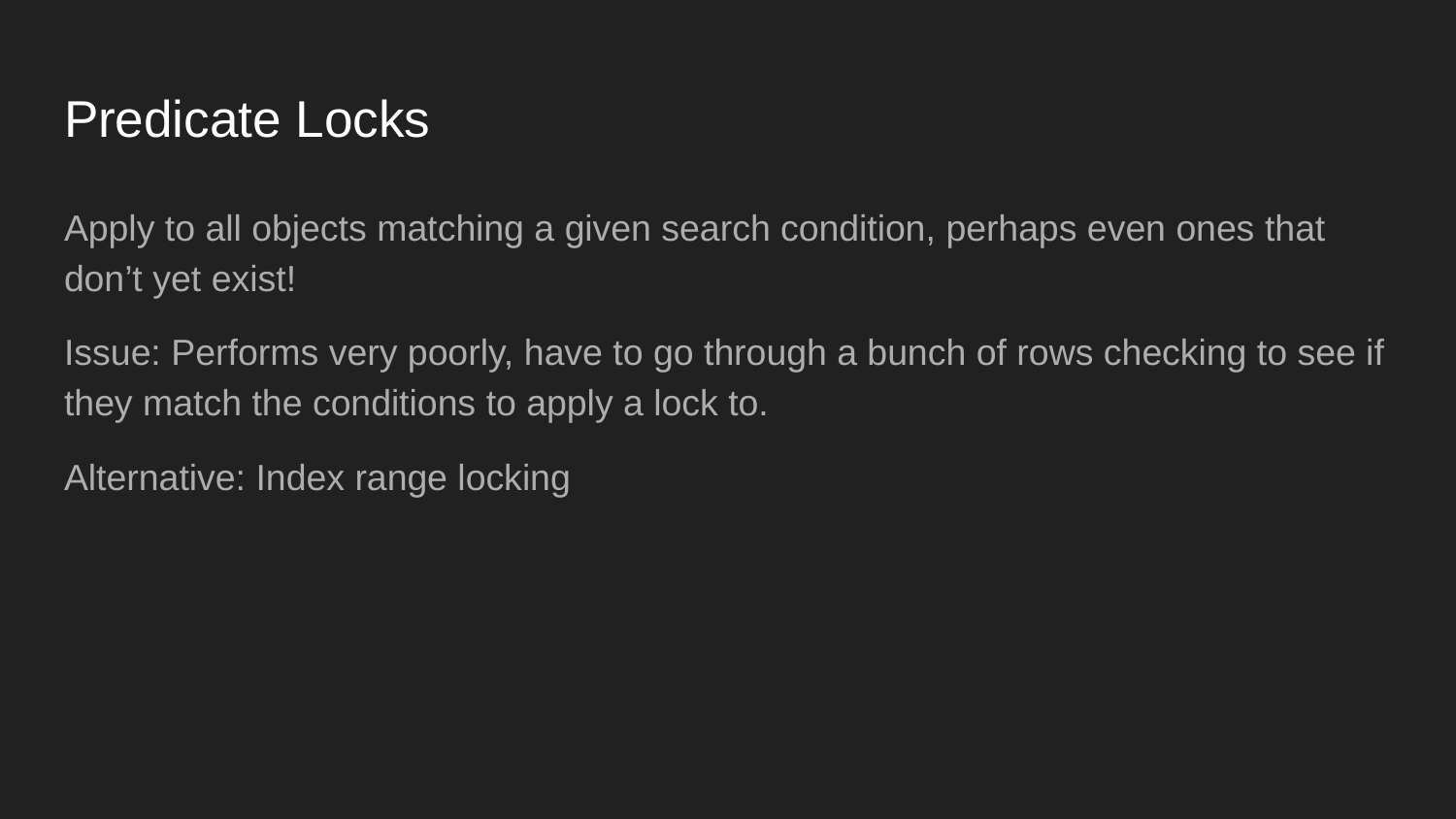

# Predicate Locks
Apply to all objects matching a given search condition, perhaps even ones that don’t yet exist!
Issue: Performs very poorly, have to go through a bunch of rows checking to see if they match the conditions to apply a lock to.
Alternative: Index range locking